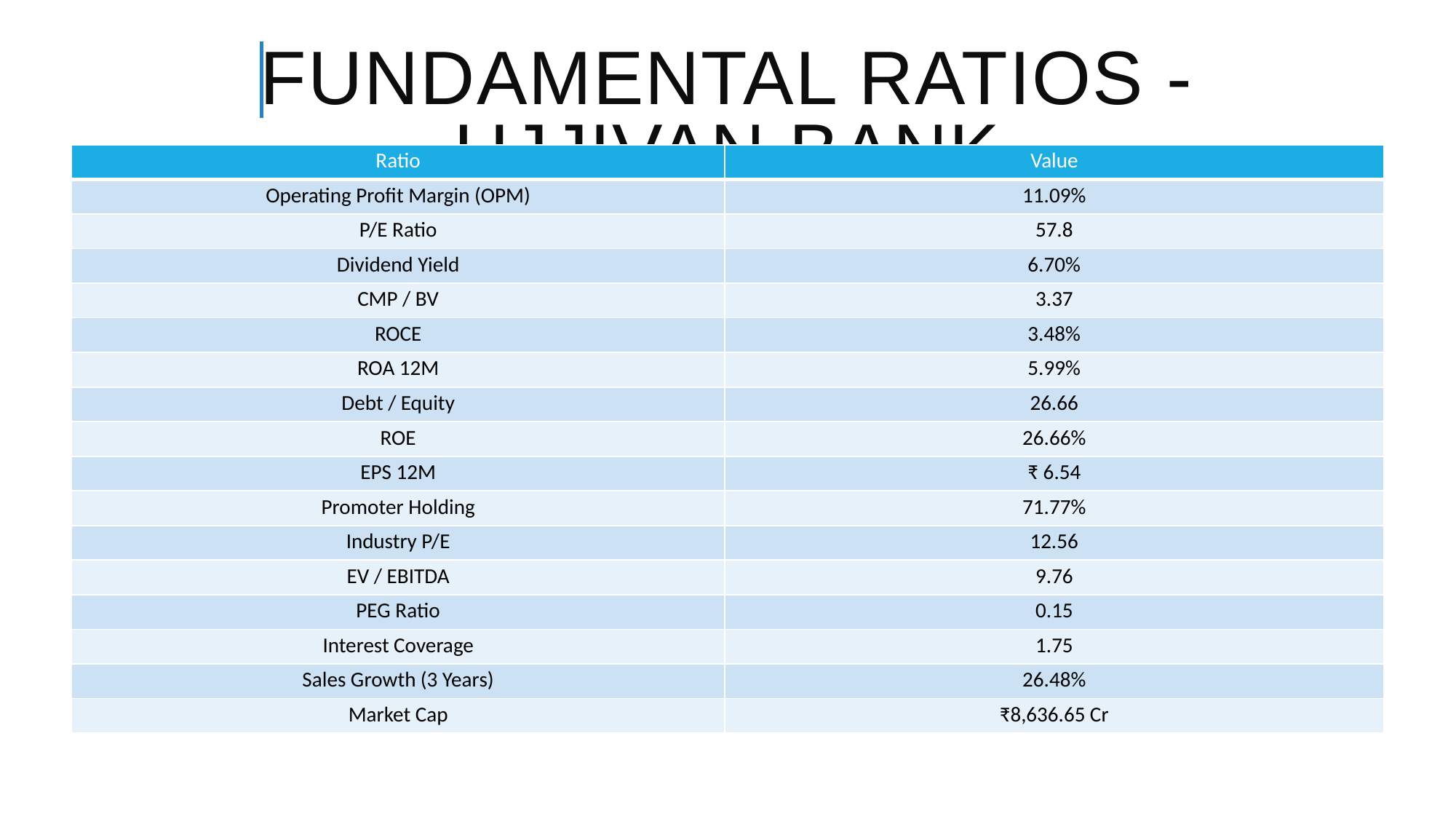

FUNDAMENTAL RATIOS - UJJIVAN BANK
| Ratio | Value |
| --- | --- |
| Operating Profit Margin (OPM) | 11.09% |
| P/E Ratio | 57.8 |
| Dividend Yield | 6.70% |
| CMP / BV | 3.37 |
| ROCE | 3.48% |
| ROA 12M | 5.99% |
| Debt / Equity | 26.66 |
| ROE | 26.66% |
| EPS 12M | ₹ 6.54 |
| Promoter Holding | 71.77% |
| Industry P/E | 12.56 |
| EV / EBITDA | 9.76 |
| PEG Ratio | 0.15 |
| Interest Coverage | 1.75 |
| Sales Growth (3 Years) | 26.48% |
| Market Cap | ₹8,636.65 Cr |